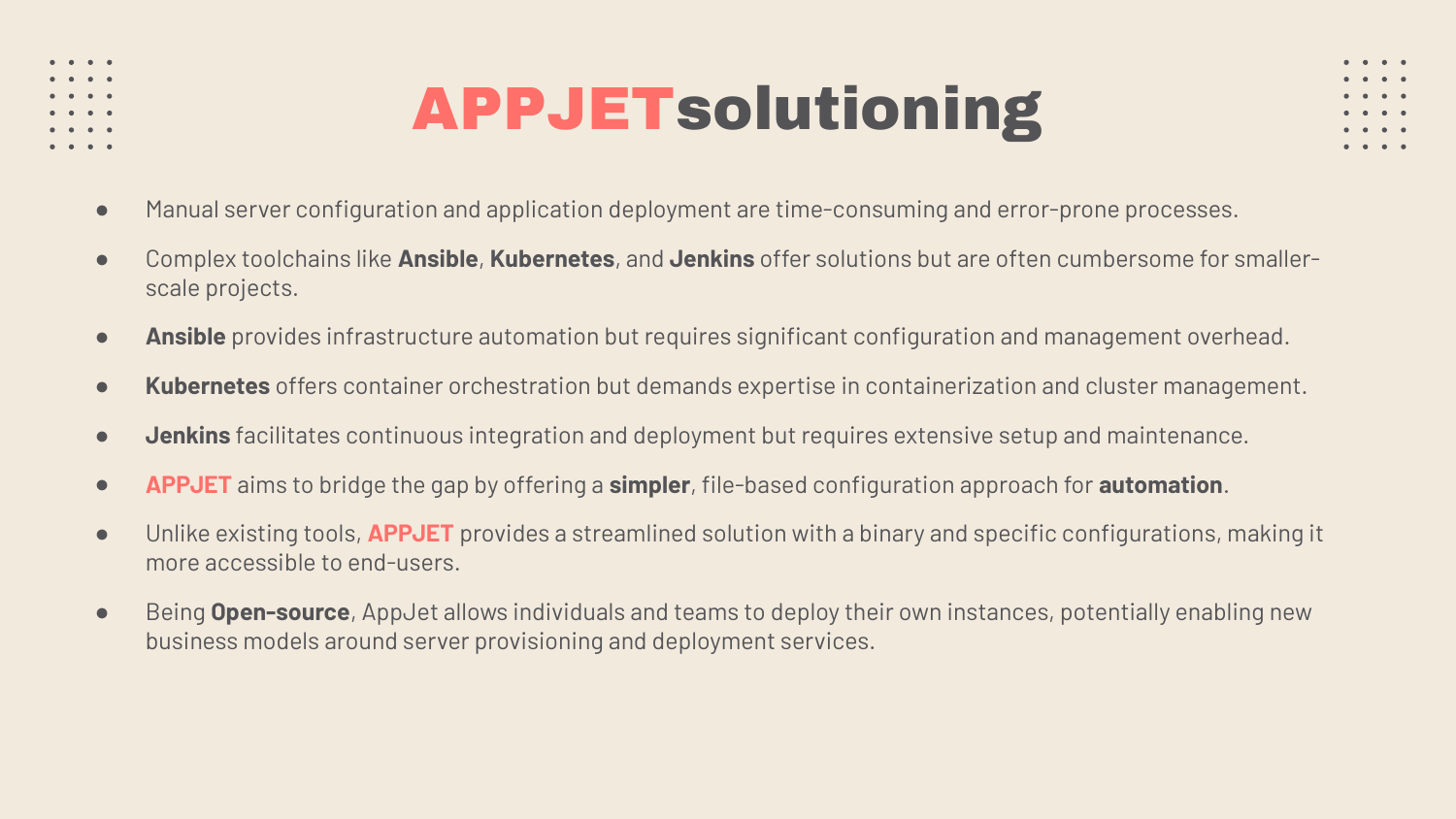

# APPJETsolutioning
Manual server configuration and application deployment are time-consuming and error-prone processes.
Complex toolchains like Ansible, Kubernetes, and Jenkins offer solutions but are often cumbersome for smaller-scale projects.
Ansible provides infrastructure automation but requires significant configuration and management overhead.
Kubernetes offers container orchestration but demands expertise in containerization and cluster management.
Jenkins facilitates continuous integration and deployment but requires extensive setup and maintenance.
APPJET aims to bridge the gap by offering a simpler, file-based configuration approach for automation.
Unlike existing tools, APPJET provides a streamlined solution with a binary and specific configurations, making it more accessible to end-users.
Being Open-source, AppJet allows individuals and teams to deploy their own instances, potentially enabling new business models around server provisioning and deployment services.